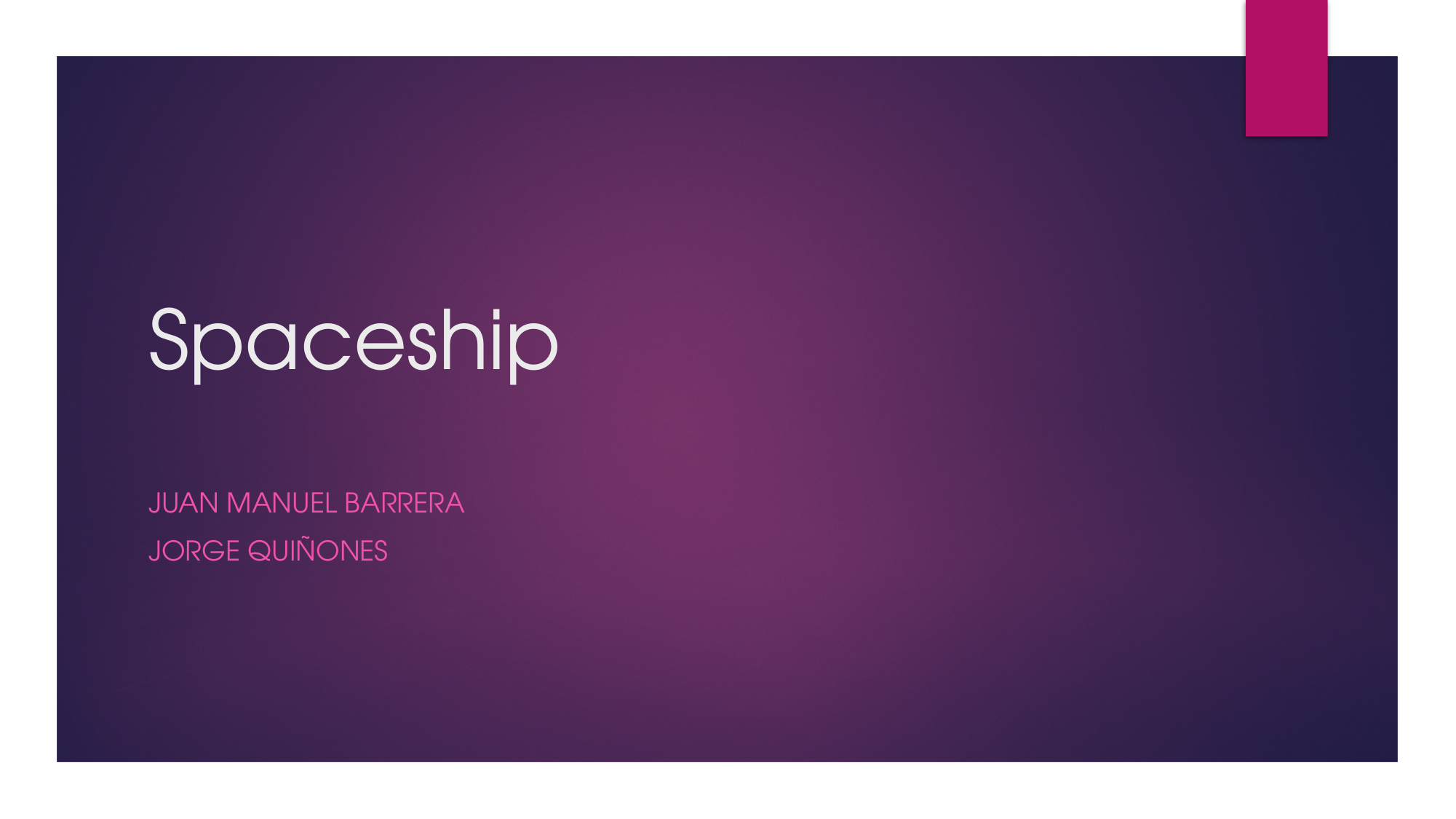

# Spaceship
Juan Manuel Barrera
Jorge Quiñones